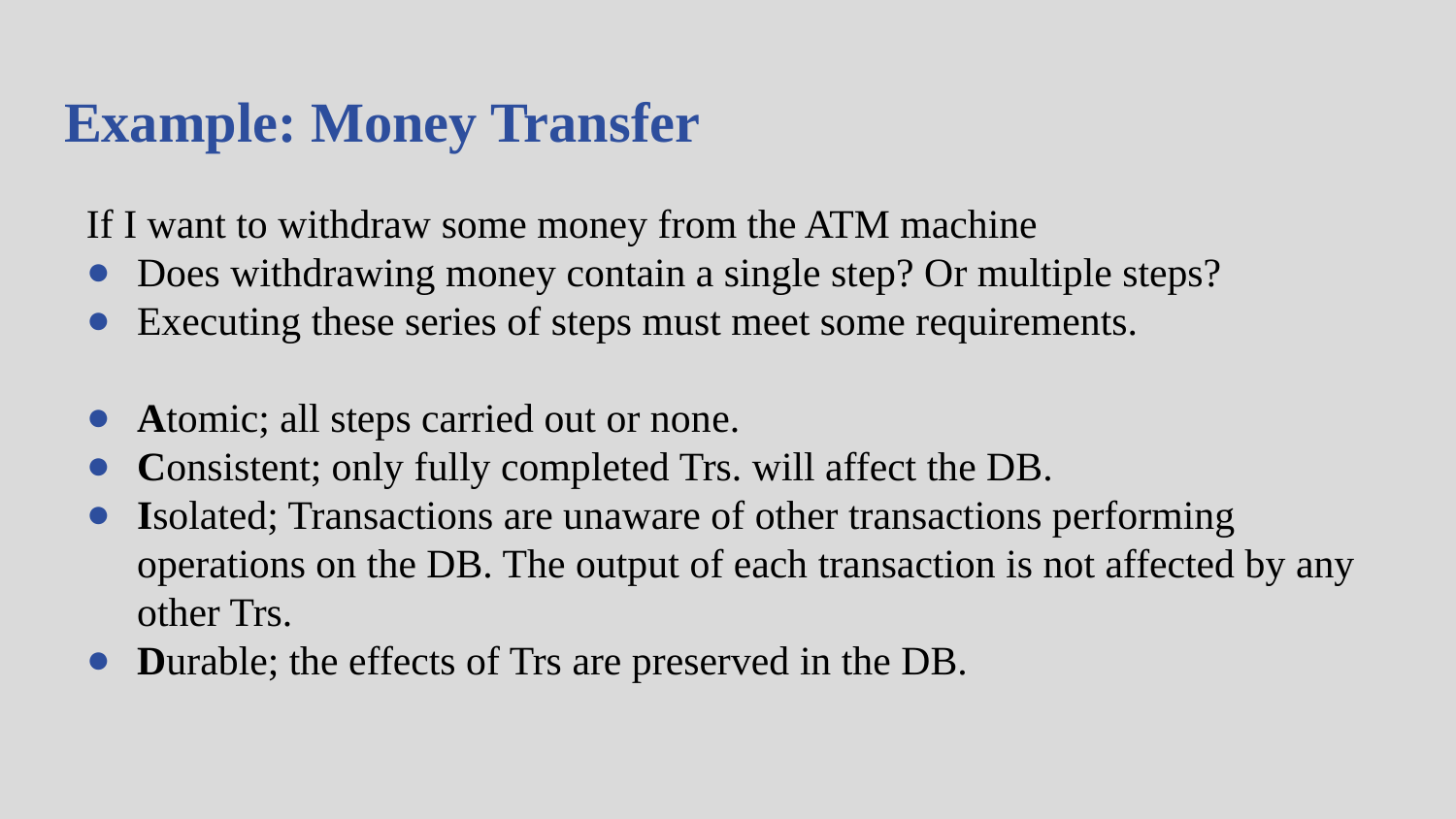

# Example: Money Transfer
If I want to withdraw some money from the ATM machine
Does withdrawing money contain a single step? Or multiple steps?
Executing these series of steps must meet some requirements.

Atomic; all steps carried out or none.
Consistent; only fully completed Trs. will affect the DB.
Isolated; Transactions are unaware of other transactions performing operations on the DB. The output of each transaction is not affected by any other Trs.
Durable; the effects of Trs are preserved in the DB.